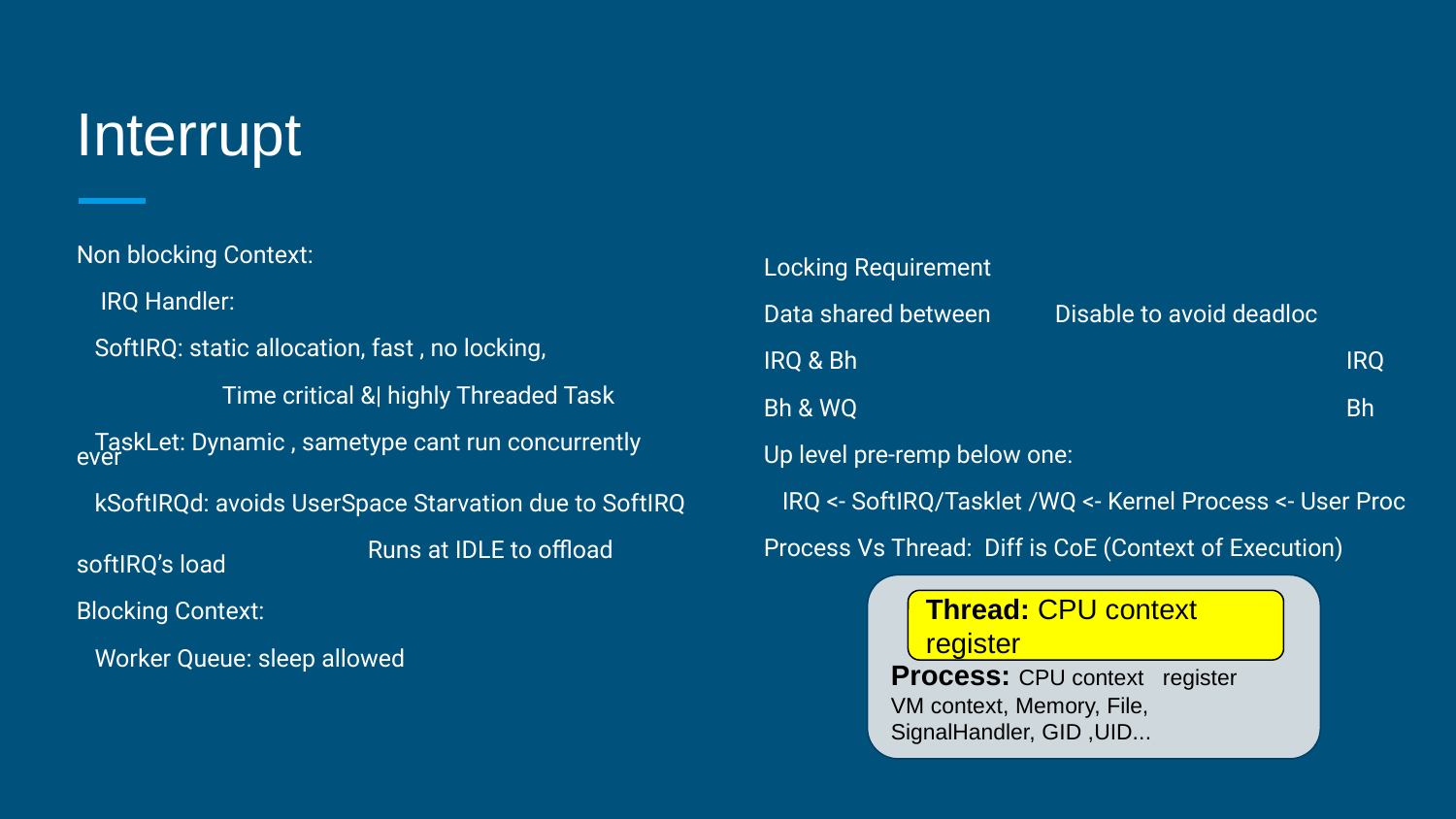

# Interrupt
Non blocking Context:
    IRQ Handler:
   SoftIRQ: static allocation, fast , no locking,
    	Time critical &| highly Threaded Task
   TaskLet: Dynamic , sametype cant run concurrently ever
   kSoftIRQd: avoids UserSpace Starvation due to SoftIRQ
    		Runs at IDLE to offload softIRQ’s load
Blocking Context:
   Worker Queue: sleep allowed
Locking Requirement
Data shared between	Disable to avoid deadloc
IRQ & Bh				IRQ
Bh & WQ				Bh
Up level pre-remp below one:
   IRQ <- SoftIRQ/Tasklet /WQ <- Kernel Process <- User Proc
Process Vs Thread:  Diff is CoE (Context of Execution)

Process: CPU context   register
VM context, Memory, File, SignalHandler, GID ,UID...
Thread: CPU context   register